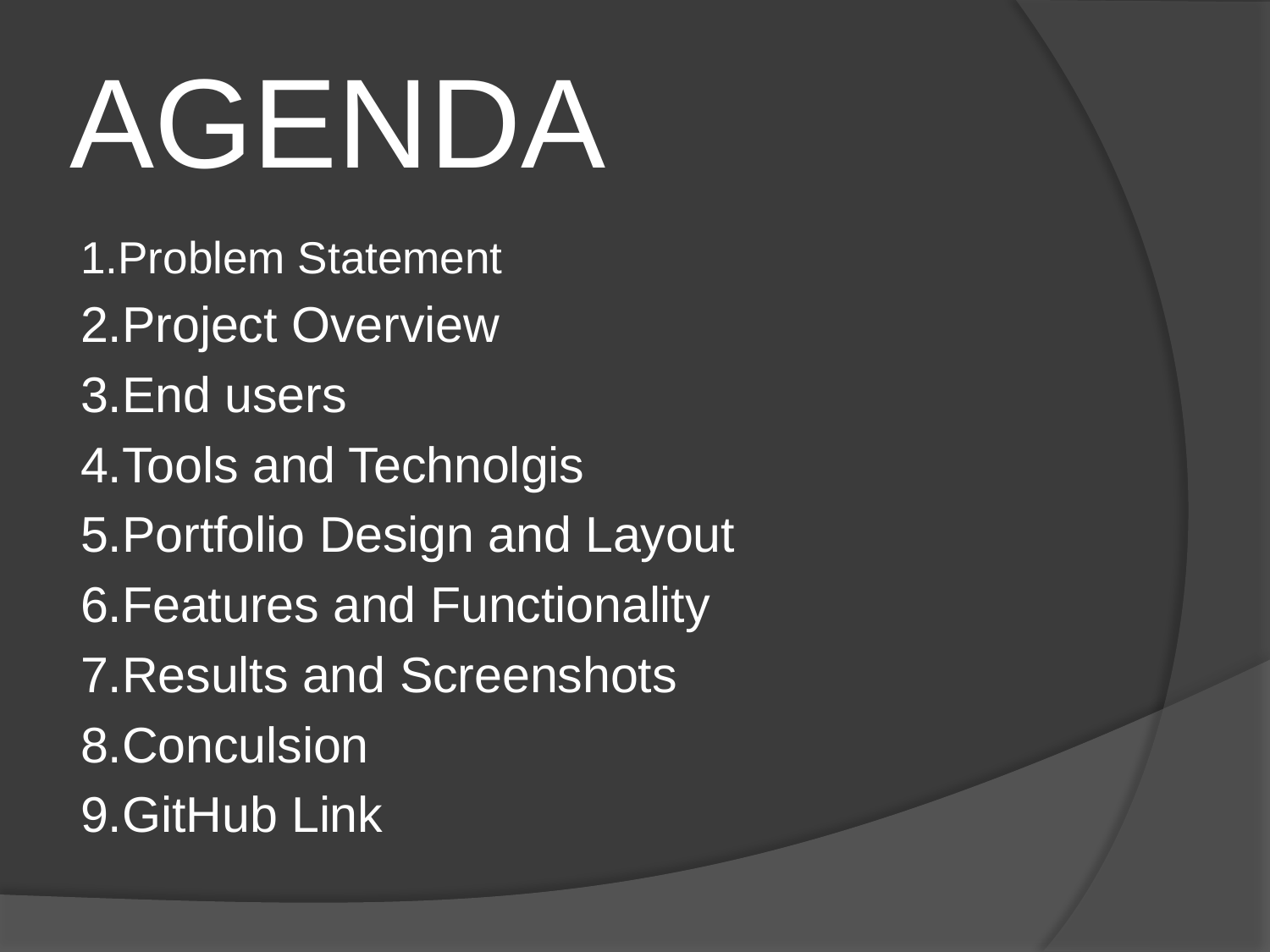

# AGENDA
1.Problem Statement
2.Project Overview
3.End users
4.Tools and Technolgis
5.Portfolio Design and Layout
6.Features and Functionality
7.Results and Screenshots
8.Conculsion
9.GitHub Link